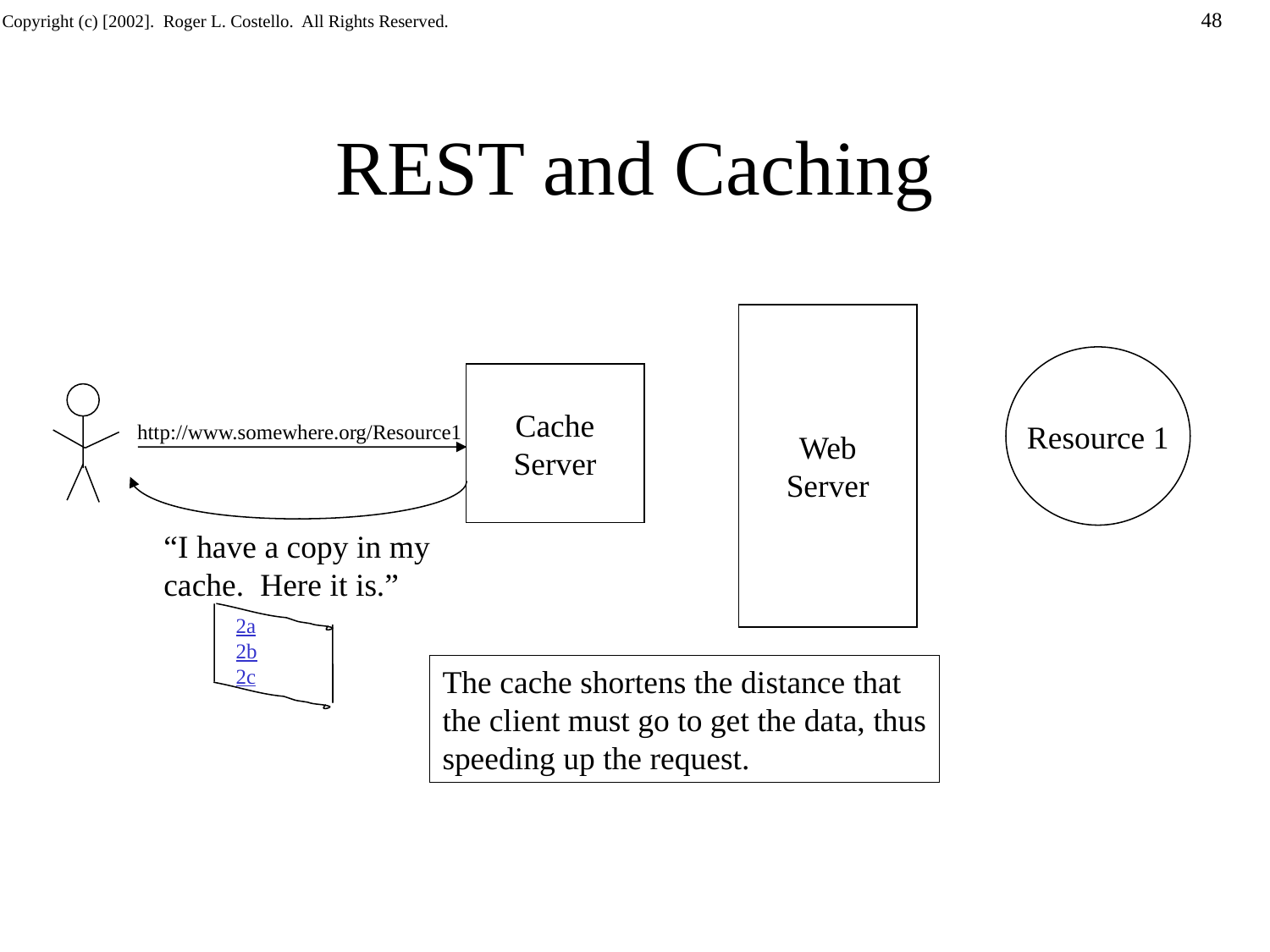

# REST and Caching
Web
Server
Resource 1
Cache
Server

http://www.somewhere.org/Resource1

“I have a copy in my
cache.  Here it is.”

2a
2b
2c

The cache shortens the distance that
the client must go to get the data, thus
speeding up the request.